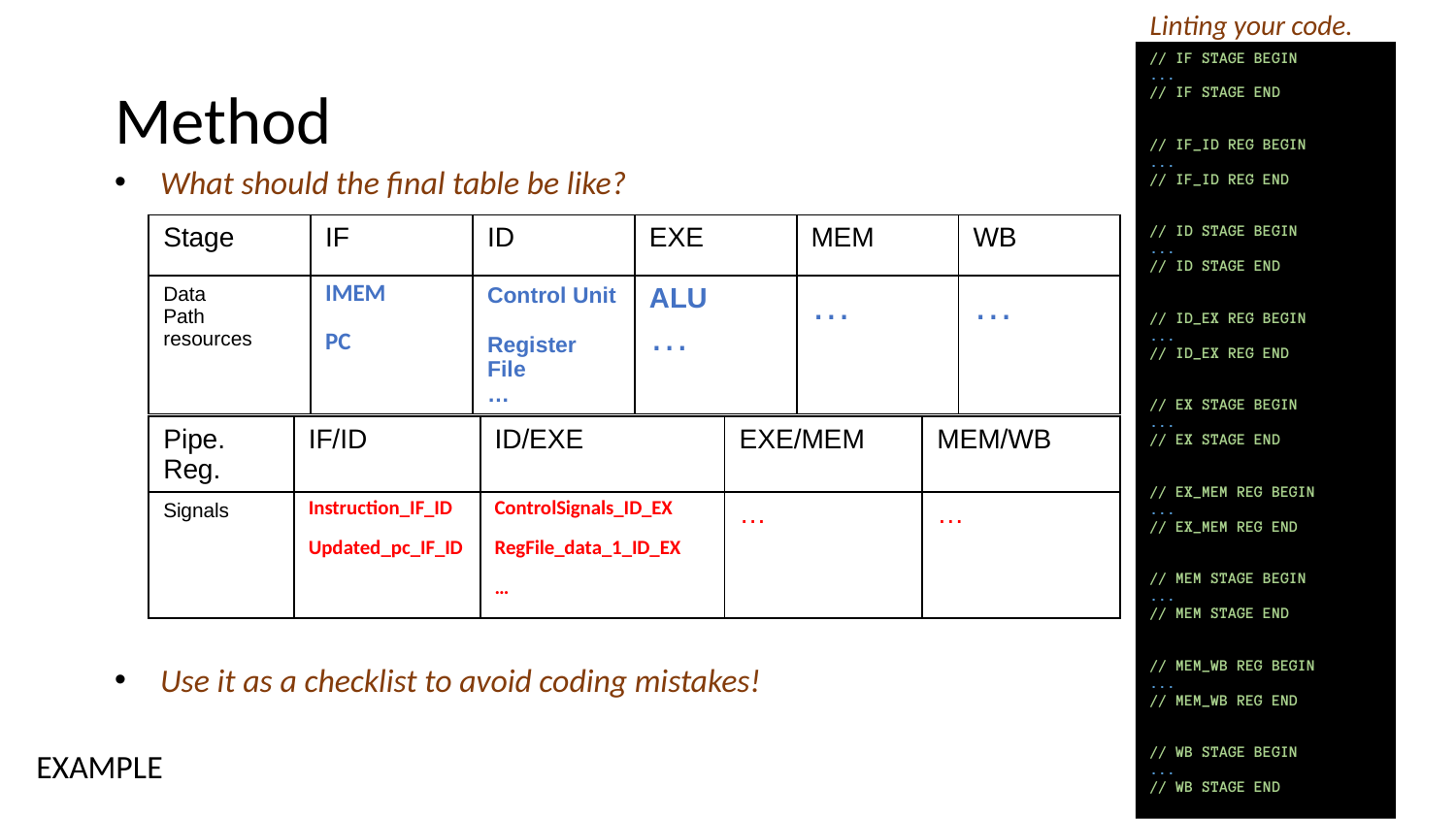

Linting your code.
// IF STAGE BEGIN
...
// IF STAGE END

// IF_ID REG BEGIN
...
// IF_ID REG END

// ID STAGE BEGIN
...
// ID STAGE END

// ID_EX REG BEGIN
...
// ID_EX REG END

// EX STAGE BEGIN
...
// EX STAGE END

// EX_MEM REG BEGIN
...
// EX_MEM REG END

// MEM STAGE BEGIN
...
// MEM STAGE END

// MEM_WB REG BEGIN
...
// MEM_WB REG END

// WB STAGE BEGIN
...
// WB STAGE END

# Method
Sample Code Snippet
What should the final table be like?
| Stage | IF | ID | EXE | MEM | WB |
| --- | --- | --- | --- | --- | --- |
| Data Path resources | IMEM PC | Control Unit Register File … | ALU … | … | … |
| Pipe. Reg. | IF/ID | ID/EXE | EXE/MEM | MEM/WB |
| --- | --- | --- | --- | --- |
| Signals | Instruction\_IF\_ID Updated\_pc\_IF\_ID | ControlSignals\_ID\_EX RegFile\_data\_1\_ID\_EX … | … | … |
Use it as a checklist to avoid coding mistakes!
EXAMPLE
13